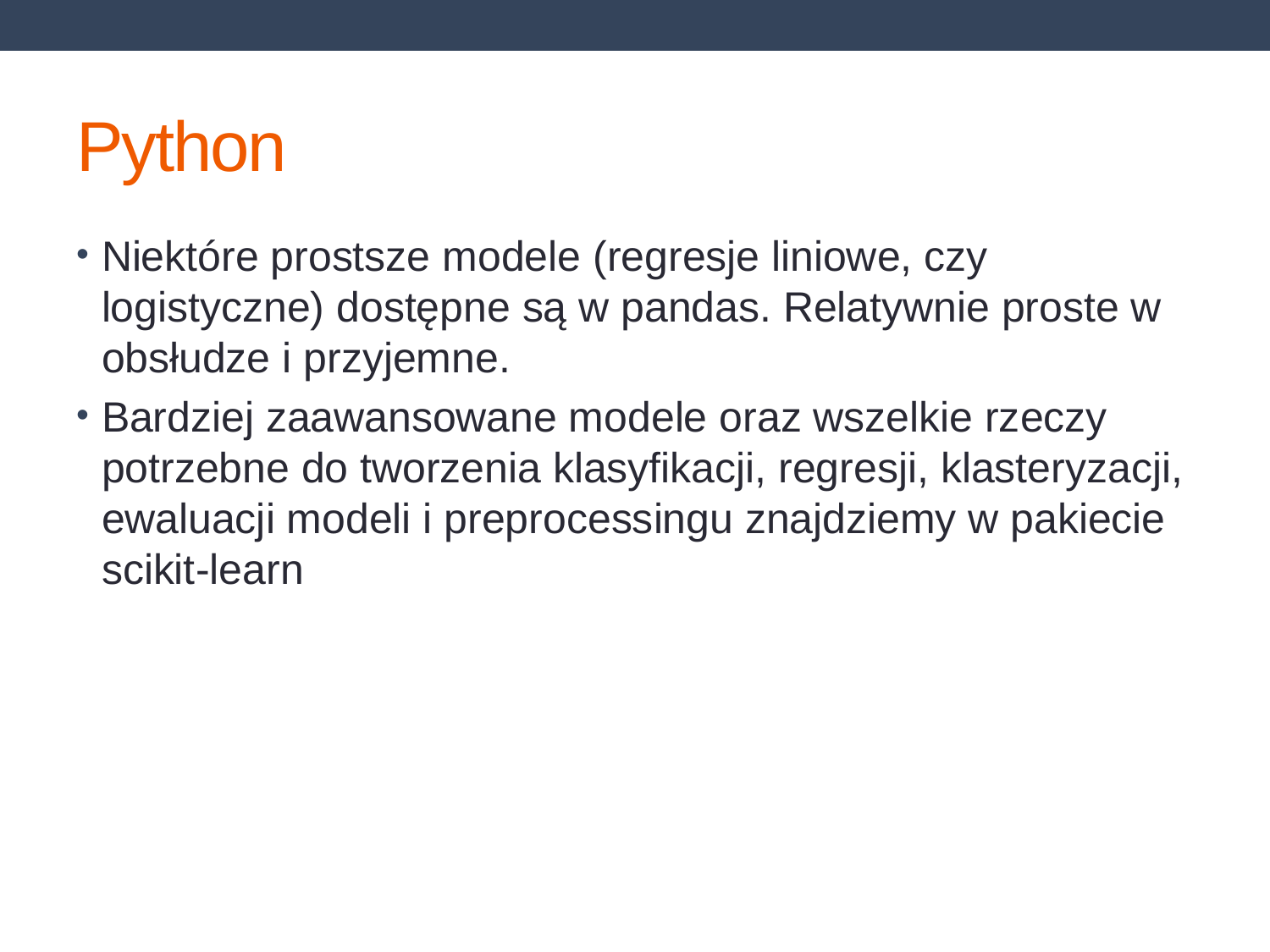

# Python
Niektóre prostsze modele (regresje liniowe, czy logistyczne) dostępne są w pandas. Relatywnie proste w obsłudze i przyjemne.
Bardziej zaawansowane modele oraz wszelkie rzeczy potrzebne do tworzenia klasyfikacji, regresji, klasteryzacji, ewaluacji modeli i preprocessingu znajdziemy w pakiecie scikit-learn